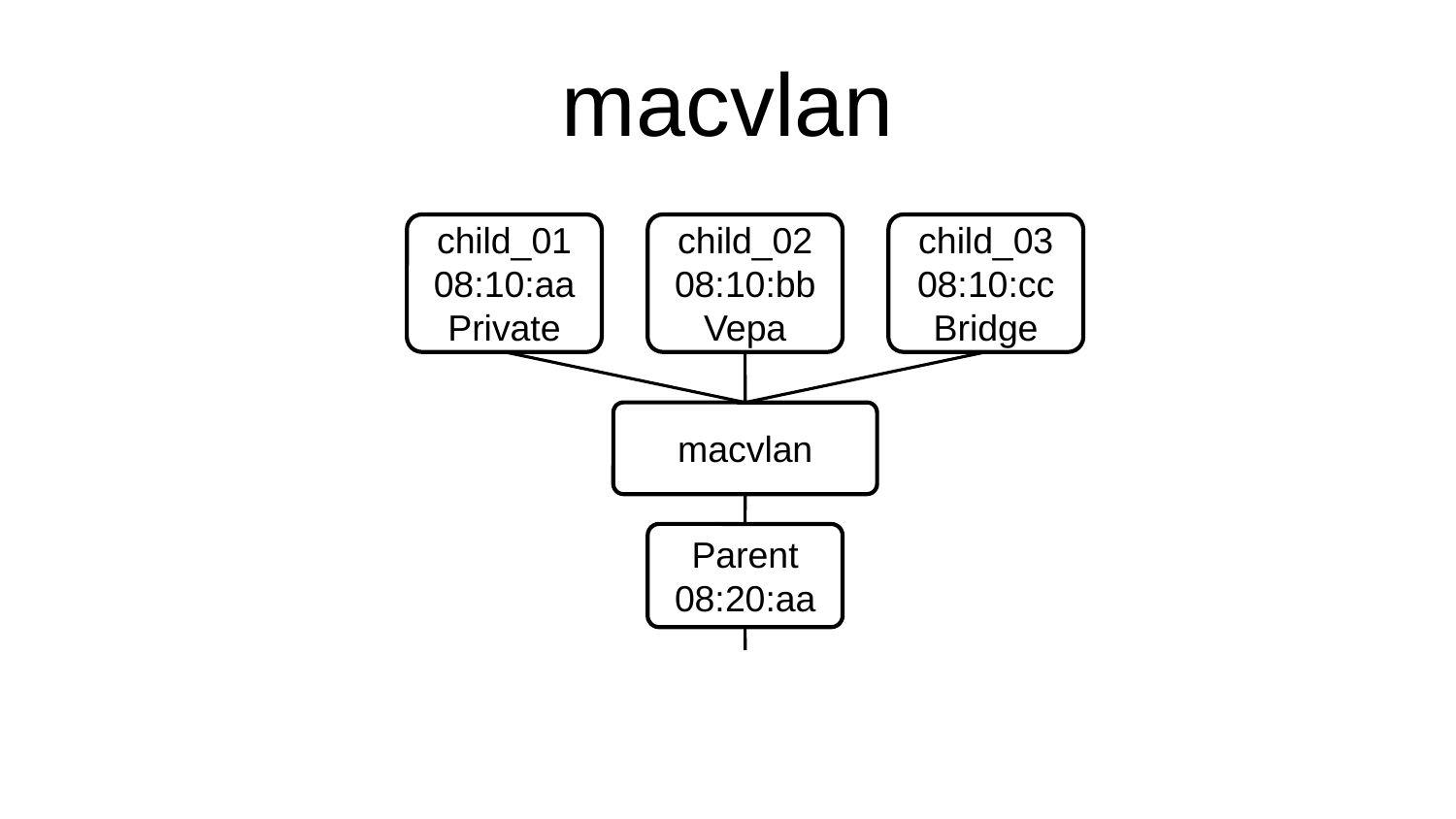

# macvlan
child_01
08:10:aa
Private
child_02
08:10:bb
Vepa
child_03
08:10:cc
Bridge
macvlan
Parent
08:20:aa